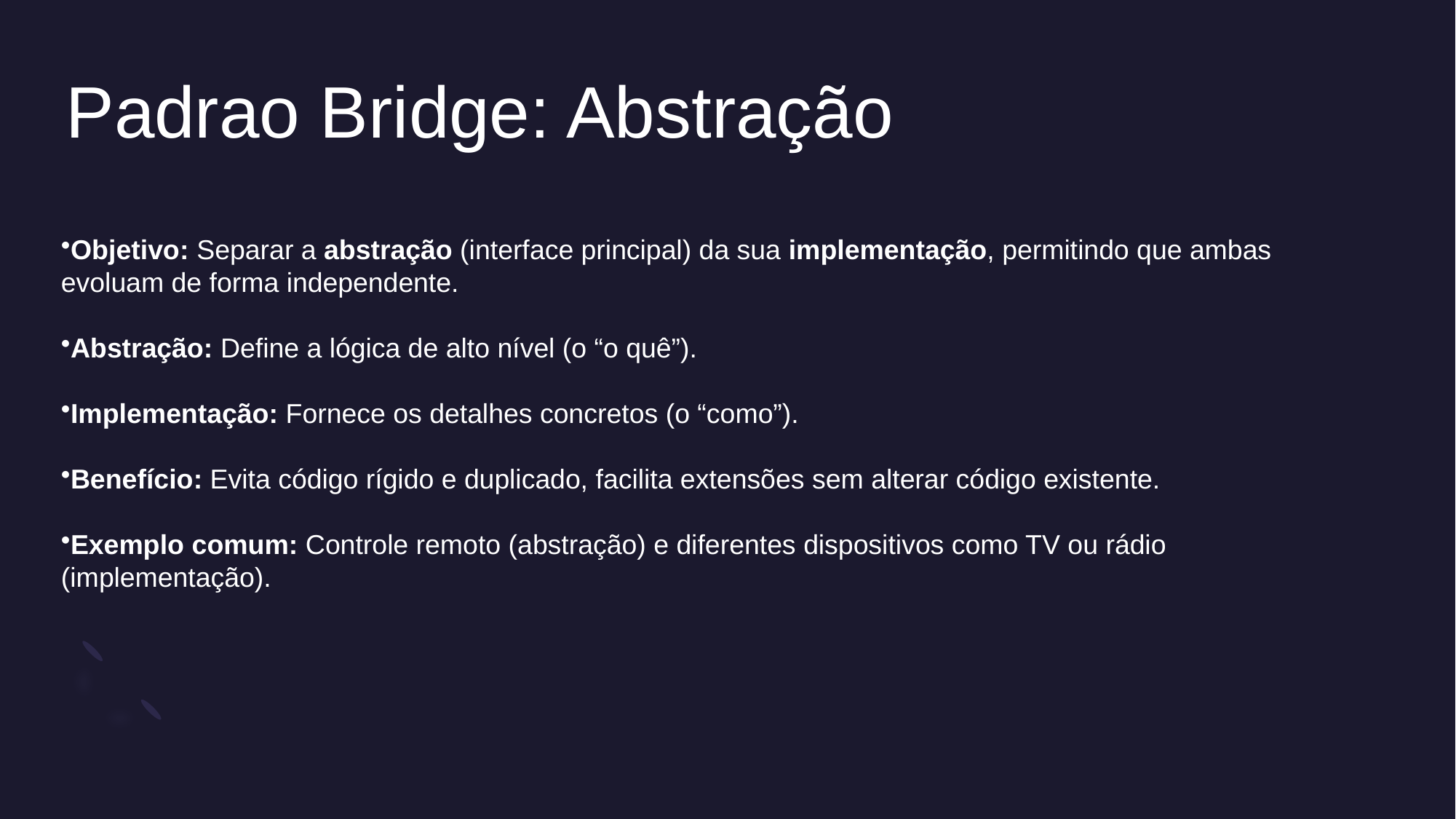

# Padrao Bridge: Abstração
Objetivo: Separar a abstração (interface principal) da sua implementação, permitindo que ambas evoluam de forma independente.

Abstração: Define a lógica de alto nível (o “o quê”).

Implementação: Fornece os detalhes concretos (o “como”).

Benefício: Evita código rígido e duplicado, facilita extensões sem alterar código existente.

Exemplo comum: Controle remoto (abstração) e diferentes dispositivos como TV ou rádio (implementação).